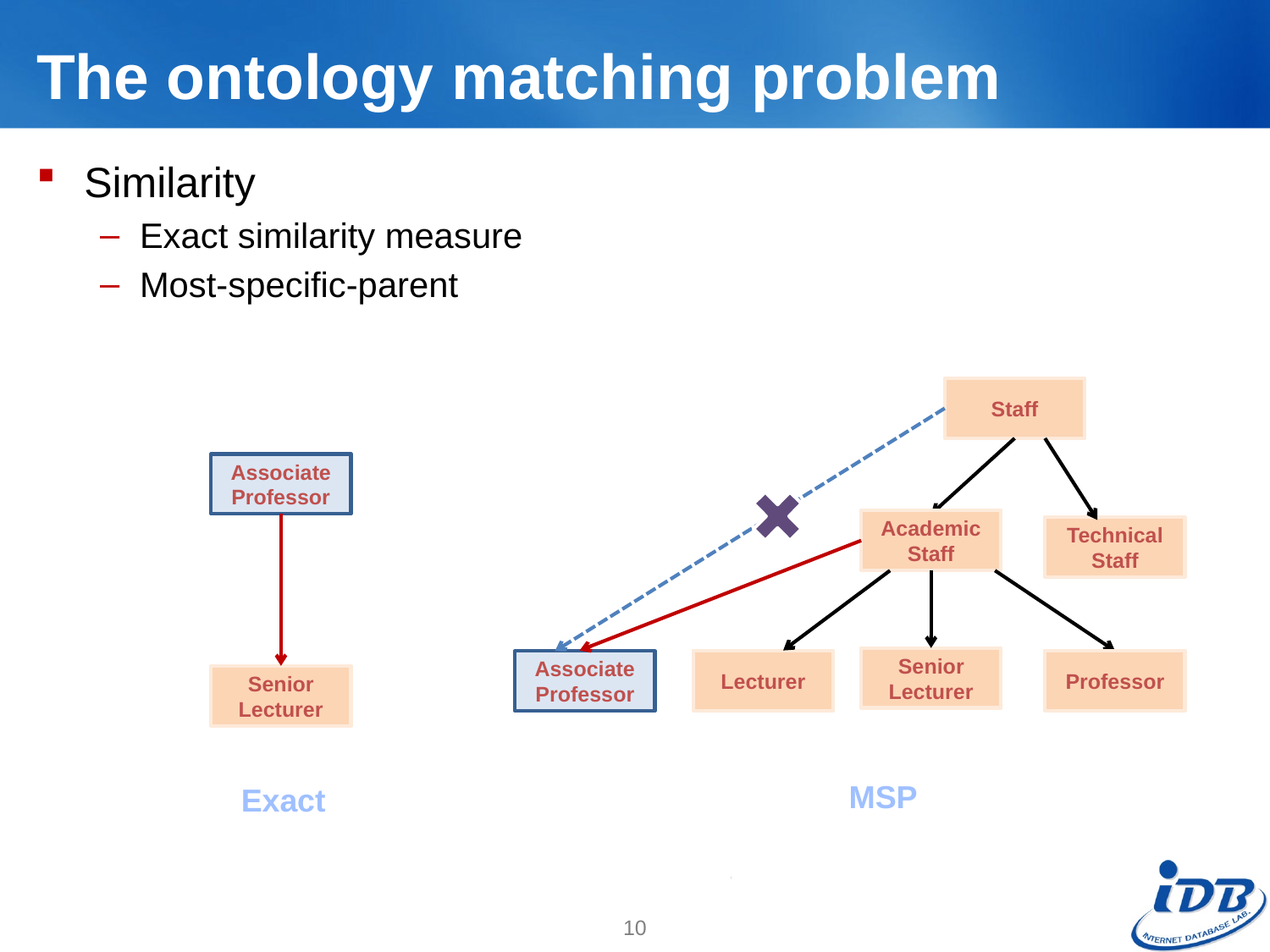

# The ontology matching problem
Similarity
Exact similarity measure
Most-specific-parent

Staff
Associate
Professor

Academic Staff
Technical
Staff
Senior
Lecturer
Lecturer
Professor
Associate
Professor
Senior
Lecturer
MSP
Exact
10